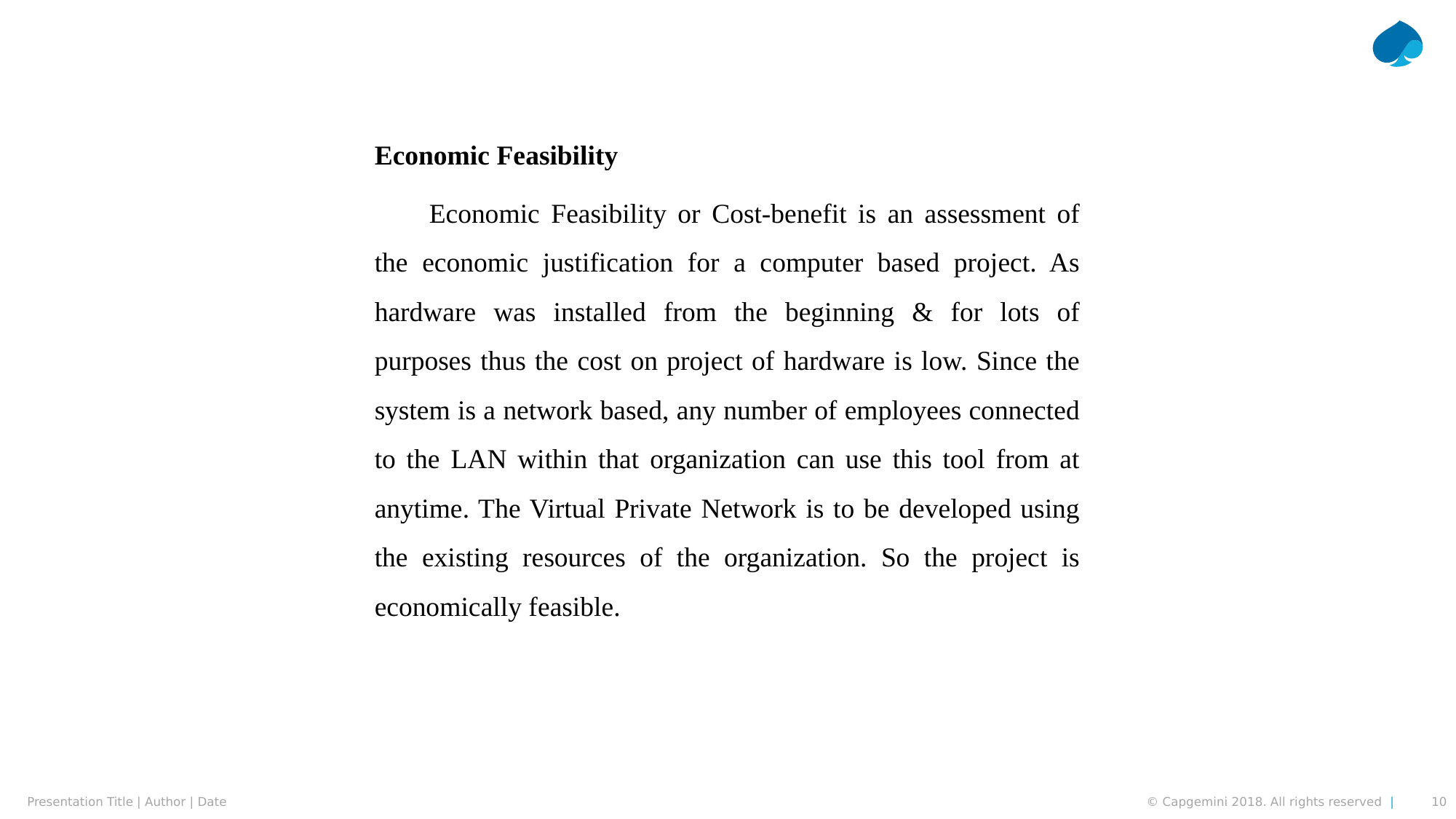

Economic Feasibility
Economic Feasibility or Cost-benefit is an assessment of the economic justification for a computer based project. As hardware was installed from the beginning & for lots of purposes thus the cost on project of hardware is low. Since the system is a network based, any number of employees connected to the LAN within that organization can use this tool from at anytime. The Virtual Private Network is to be developed using the existing resources of the organization. So the project is economically feasible.